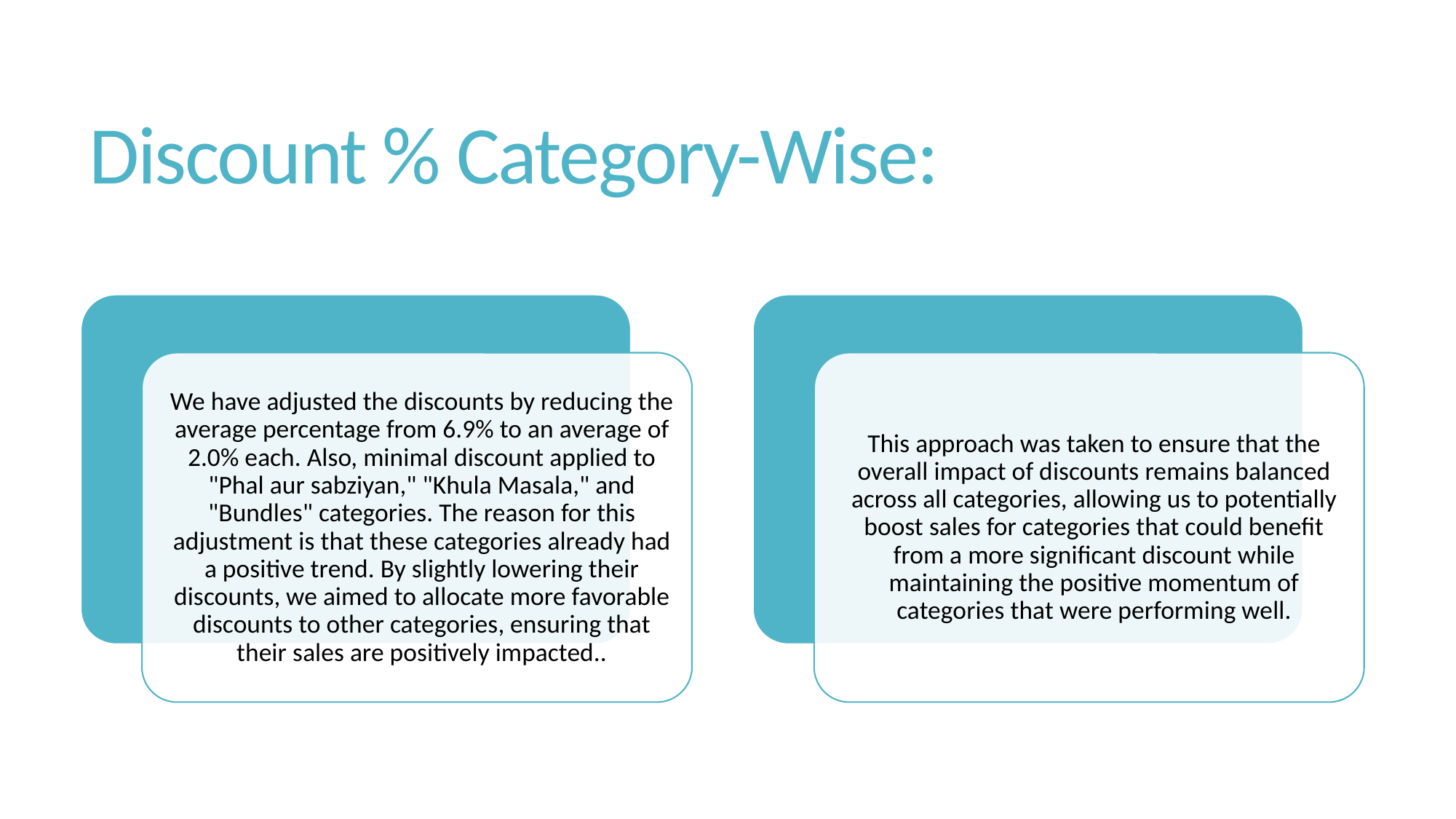

# Discount % Category-Wise:
We have adjusted the discounts by reducing the average percentage from 6.9% to an average of 2.0% each. Also, minimal discount applied to "Phal aur sabziyan," "Khula Masala," and "Bundles" categories. The reason for this adjustment is that these categories already had a positive trend. By slightly lowering their discounts, we aimed to allocate more favorable discounts to other categories, ensuring that their sales are positively impacted..
This approach was taken to ensure that the overall impact of discounts remains balanced across all categories, allowing us to potentially boost sales for categories that could benefit from a more significant discount while maintaining the positive momentum of categories that were performing well.